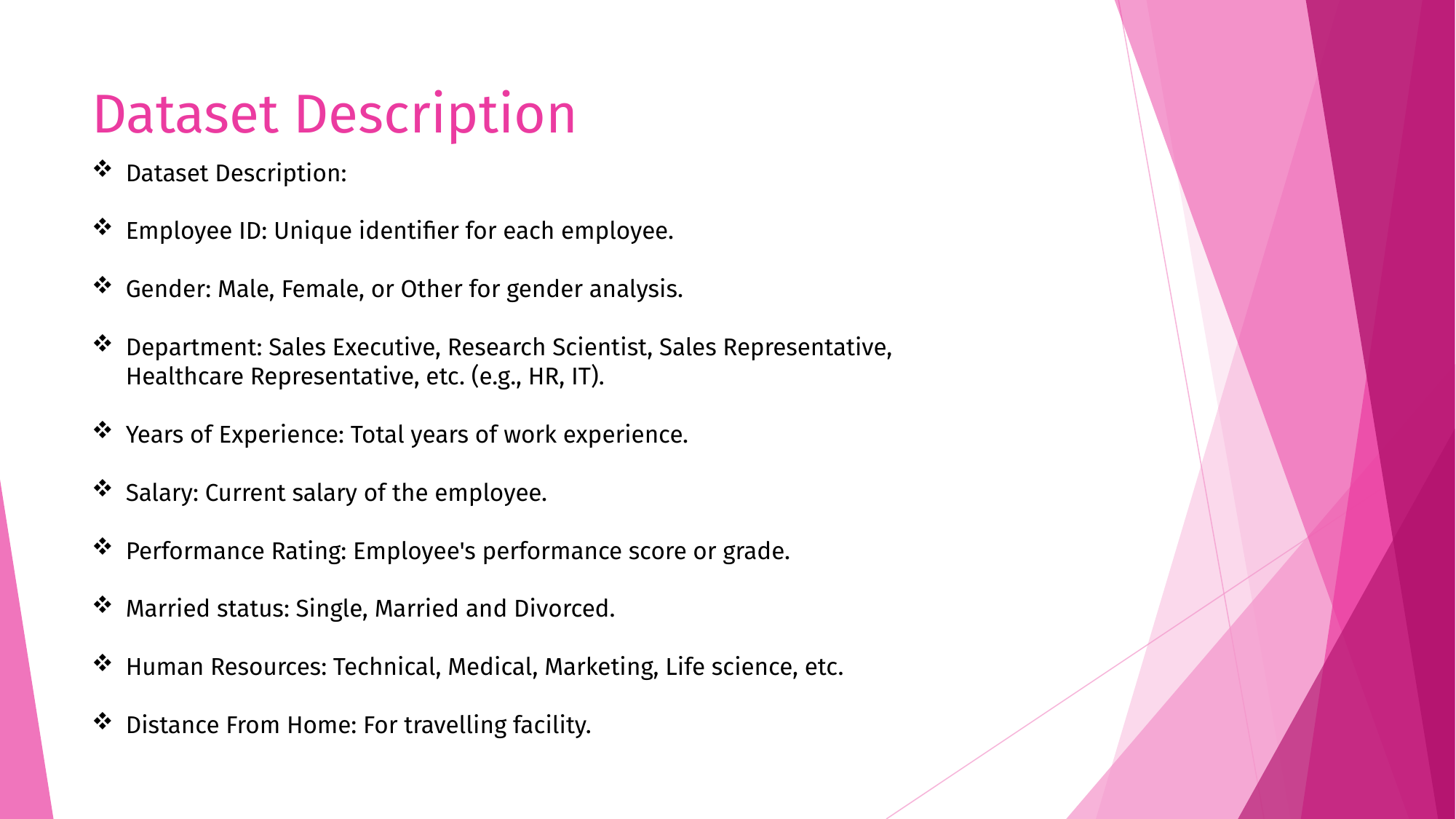

# Dataset Description
Dataset Description:

Employee ID: Unique identifier for each employee.

Gender: Male, Female, or Other for gender analysis.

Department: Sales Executive, Research Scientist, Sales Representative, Healthcare Representative, etc. (e.g., HR, IT).

Years of Experience: Total years of work experience.

Salary: Current salary of the employee.

Performance Rating: Employee's performance score or grade.

Married status: Single, Married and Divorced.

Human Resources: Technical, Medical, Marketing, Life science, etc.

Distance From Home: For travelling facility.